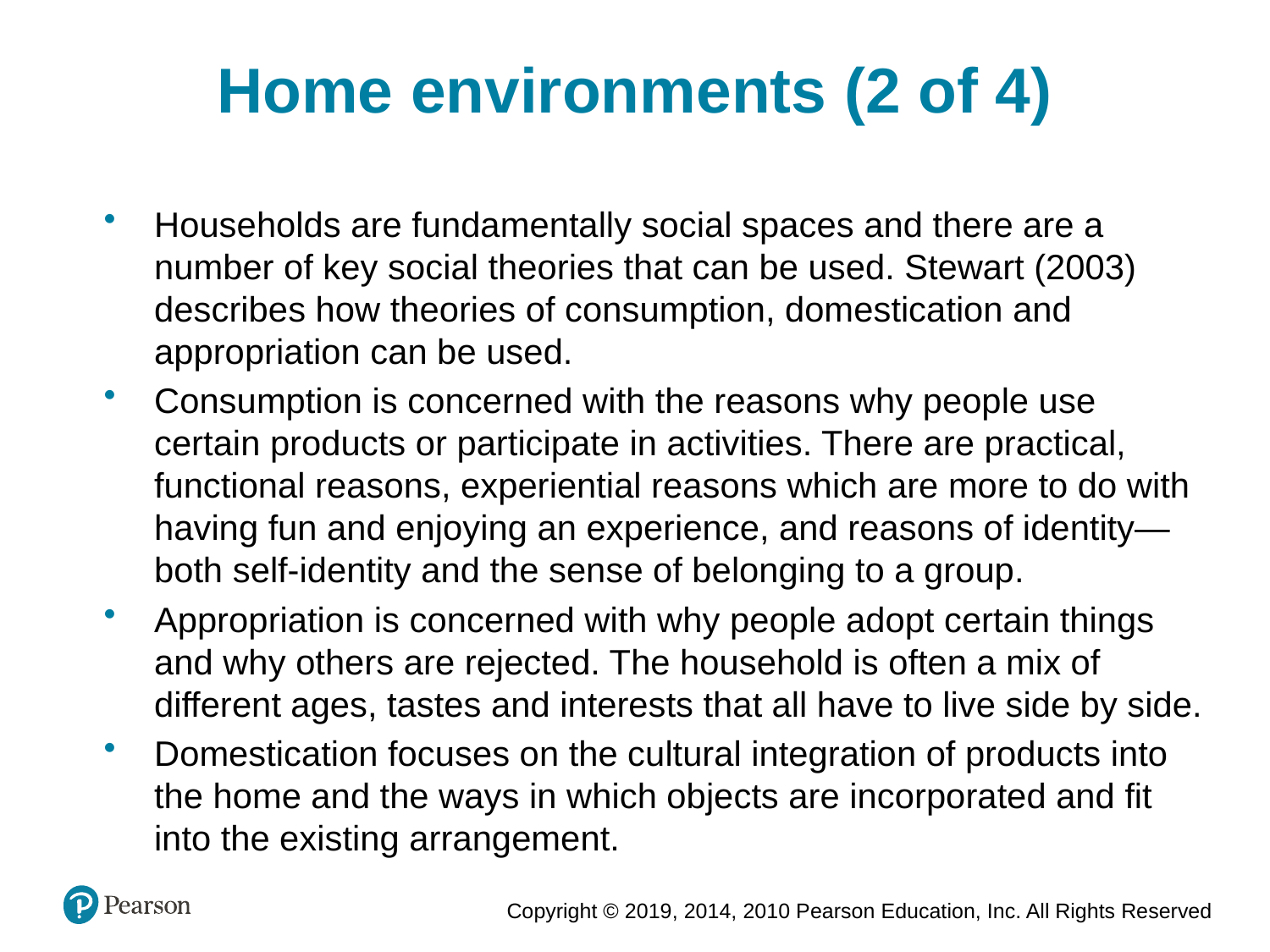

Home environments (2 of 4)
Households are fundamentally social spaces and there are a number of key social theories that can be used. Stewart (2003) describes how theories of consumption, domestication and appropriation can be used.
Consumption is concerned with the reasons why people use certain products or participate in activities. There are practical, functional reasons, experiential reasons which are more to do with having fun and enjoying an experience, and reasons of identity—both self-identity and the sense of belonging to a group.
Appropriation is concerned with why people adopt certain things and why others are rejected. The household is often a mix of different ages, tastes and interests that all have to live side by side.
Domestication focuses on the cultural integration of products into the home and the ways in which objects are incorporated and fit into the existing arrangement.